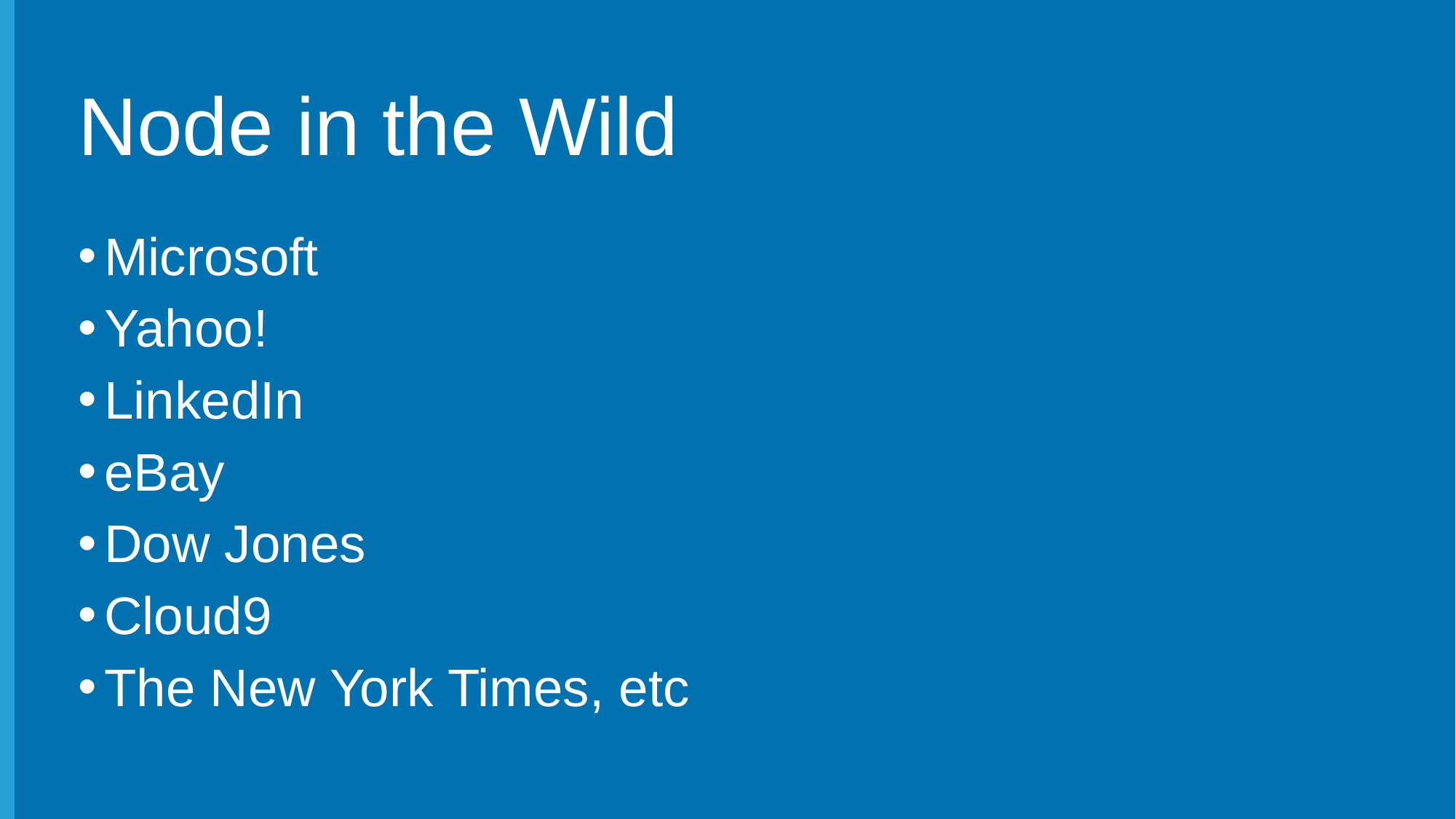

# Node in the Wild
Microsoft
Yahoo!
LinkedIn
eBay
Dow Jones
Cloud9
The New York Times, etc